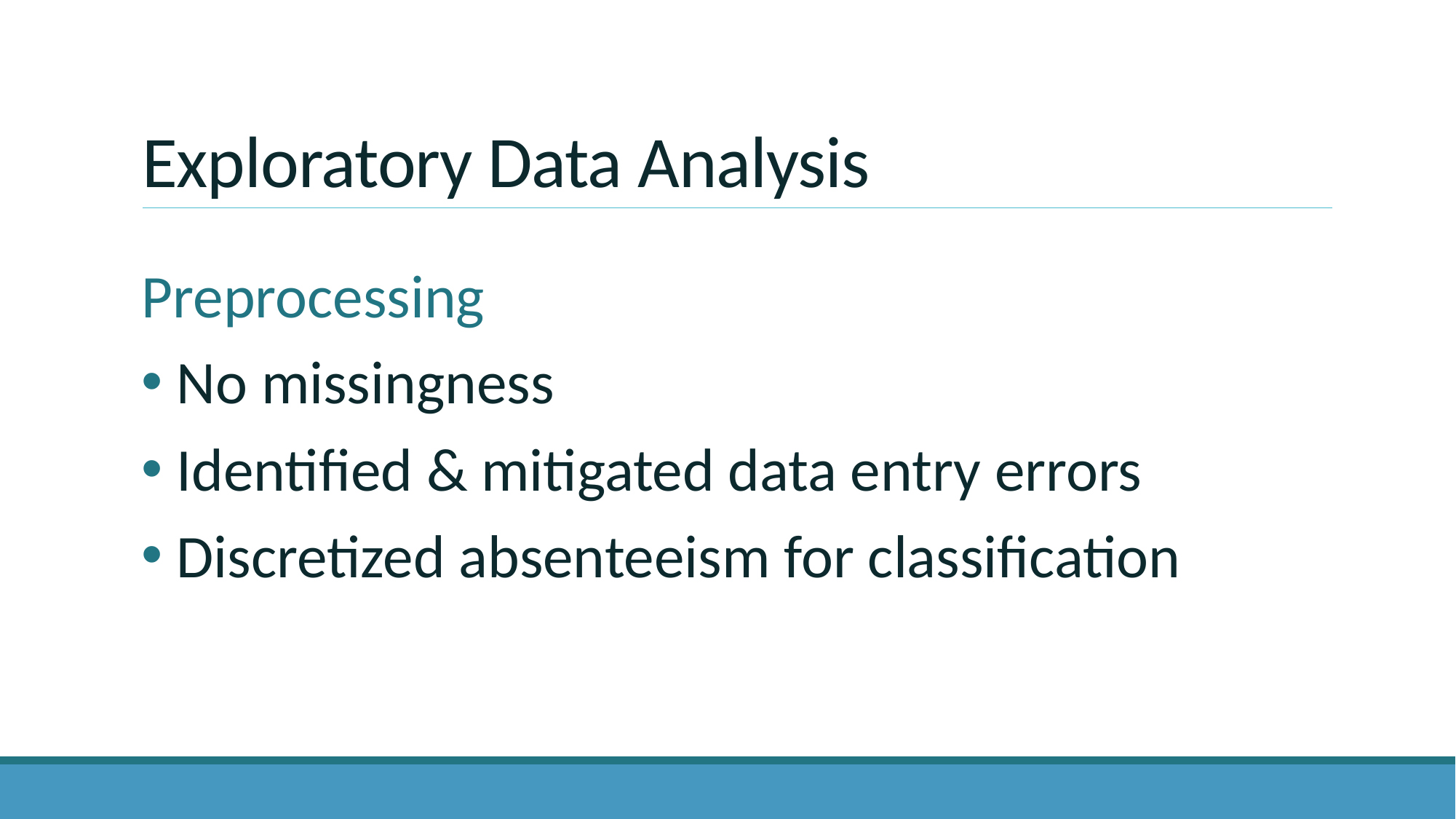

# Exploratory Data Analysis

Preprocessing
 No missingness
 Identified & mitigated data entry errors
 Discretized absenteeism for classification